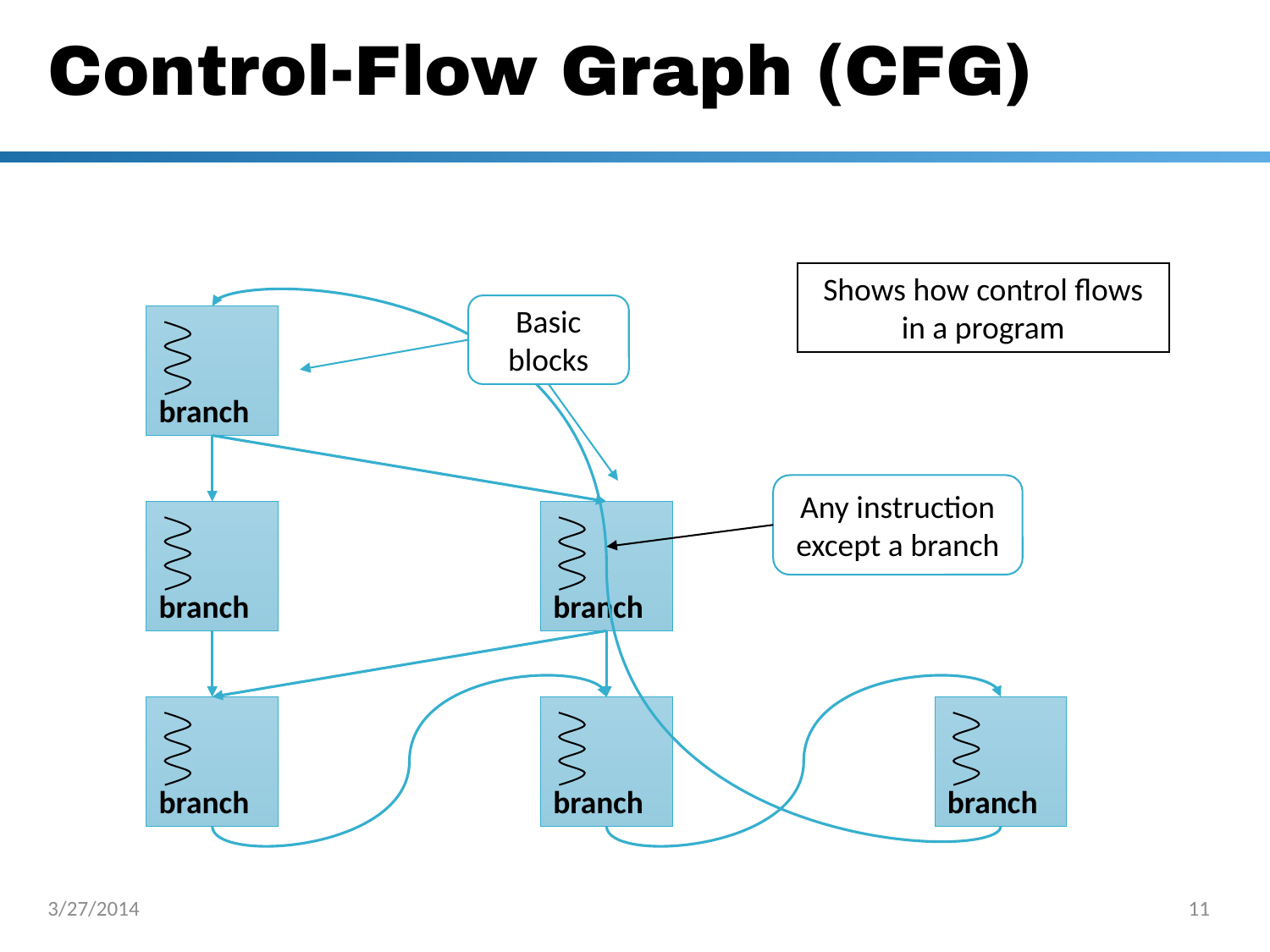

# Control-Flow Graph (CFG)
Shows how control flows in a program
Basic blocks
branch

Any instruction except a branch
branch

branch

branch

branch

branch

3/27/2014
11